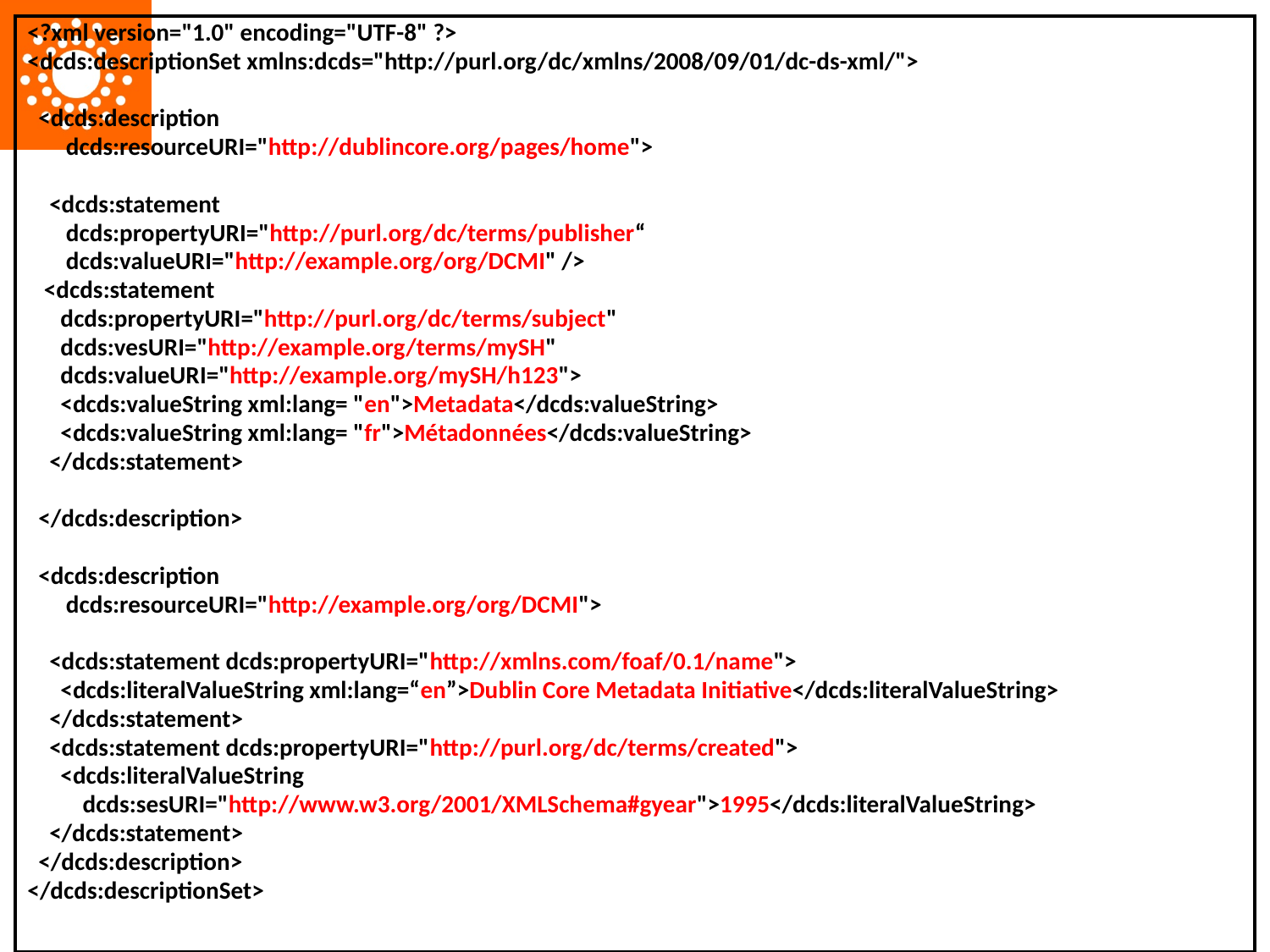

<?xml version="1.0" encoding="UTF-8" ?>
<dcds:descriptionSet xmlns:dcds="http://purl.org/dc/xmlns/2008/09/01/dc-ds-xml/">

  <dcds:description
       dcds:resourceURI="http://dublincore.org/pages/home">

    <dcds:statement
       dcds:propertyURI="http://purl.org/dc/terms/publisher“
       dcds:valueURI="http://example.org/org/DCMI" />
   <dcds:statement
      dcds:propertyURI="http://purl.org/dc/terms/subject"
      dcds:vesURI="http://example.org/terms/mySH"
      dcds:valueURI="http://example.org/mySH/h123">
      <dcds:valueString xml:lang= "en">Metadata</dcds:valueString>
      <dcds:valueString xml:lang= "fr">Métadonnées</dcds:valueString>
    </dcds:statement>

  </dcds:description>

  <dcds:description
       dcds:resourceURI="http://example.org/org/DCMI">

    <dcds:statement dcds:propertyURI="http://xmlns.com/foaf/0.1/name">
      <dcds:literalValueString xml:lang=“en”>Dublin Core Metadata Initiative</dcds:literalValueString>
    </dcds:statement>
    <dcds:statement dcds:propertyURI="http://purl.org/dc/terms/created">
      <dcds:literalValueString
          dcds:sesURI="http://www.w3.org/2001/XMLSchema#gyear">1995</dcds:literalValueString>
    </dcds:statement>
  </dcds:description>
</dcds:descriptionSet>